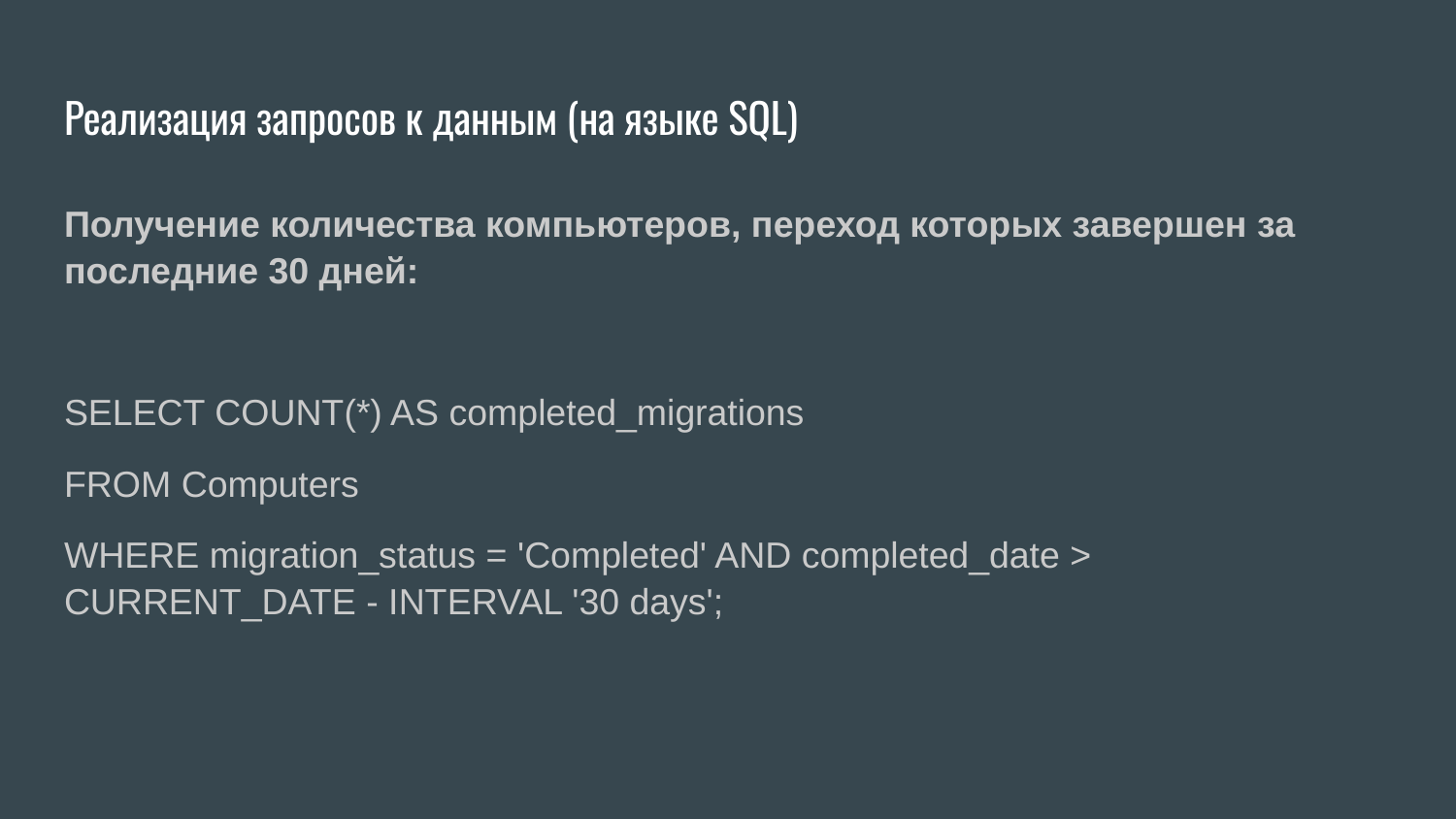

# Реализация запросов к данным (на языке SQL)
Получение количества компьютеров, переход которых завершен за последние 30 дней:

SELECT COUNT(*) AS completed_migrations
FROM Computers
WHERE migration_status = 'Completed' AND completed_date > CURRENT_DATE - INTERVAL '30 days';